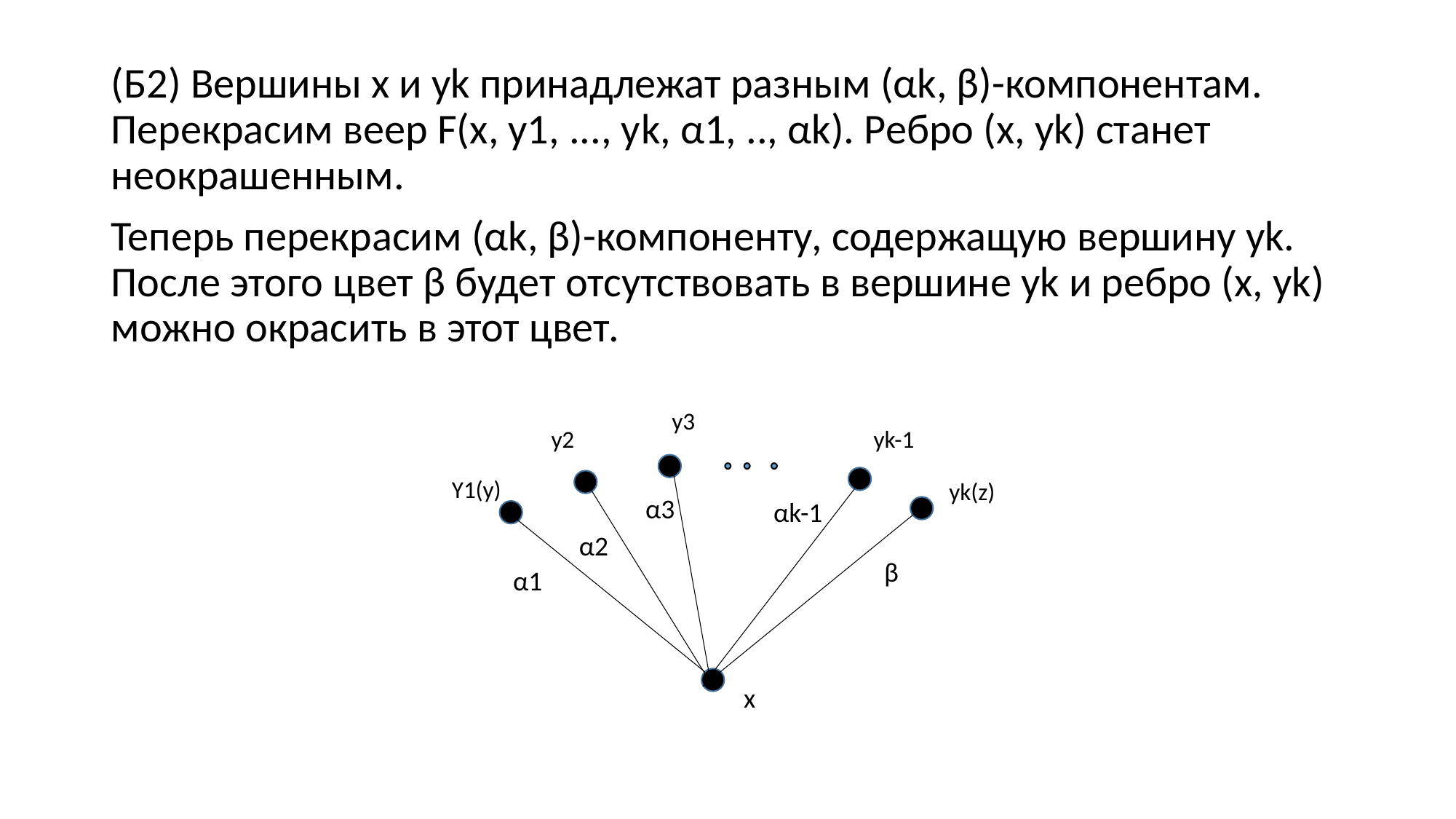

(Б2) Вершины x и yk принадлежат разным (αk, β)-компонентам. Перекрасим веер F(x, y1, ..., yk, α1, .., αk). Ребро (x, yk) станет неокрашенным.
Теперь перекрасим (αk, β)-компоненту, содержащую вершину yk. После этого цвет β будет отсутствовать в вершине yk и ребро (x, yk) можно окрасить в этот цвет.
y3
y2
yk-1

Y1(y)

yk(z)
α3
αk-1

α2
β
α1

x